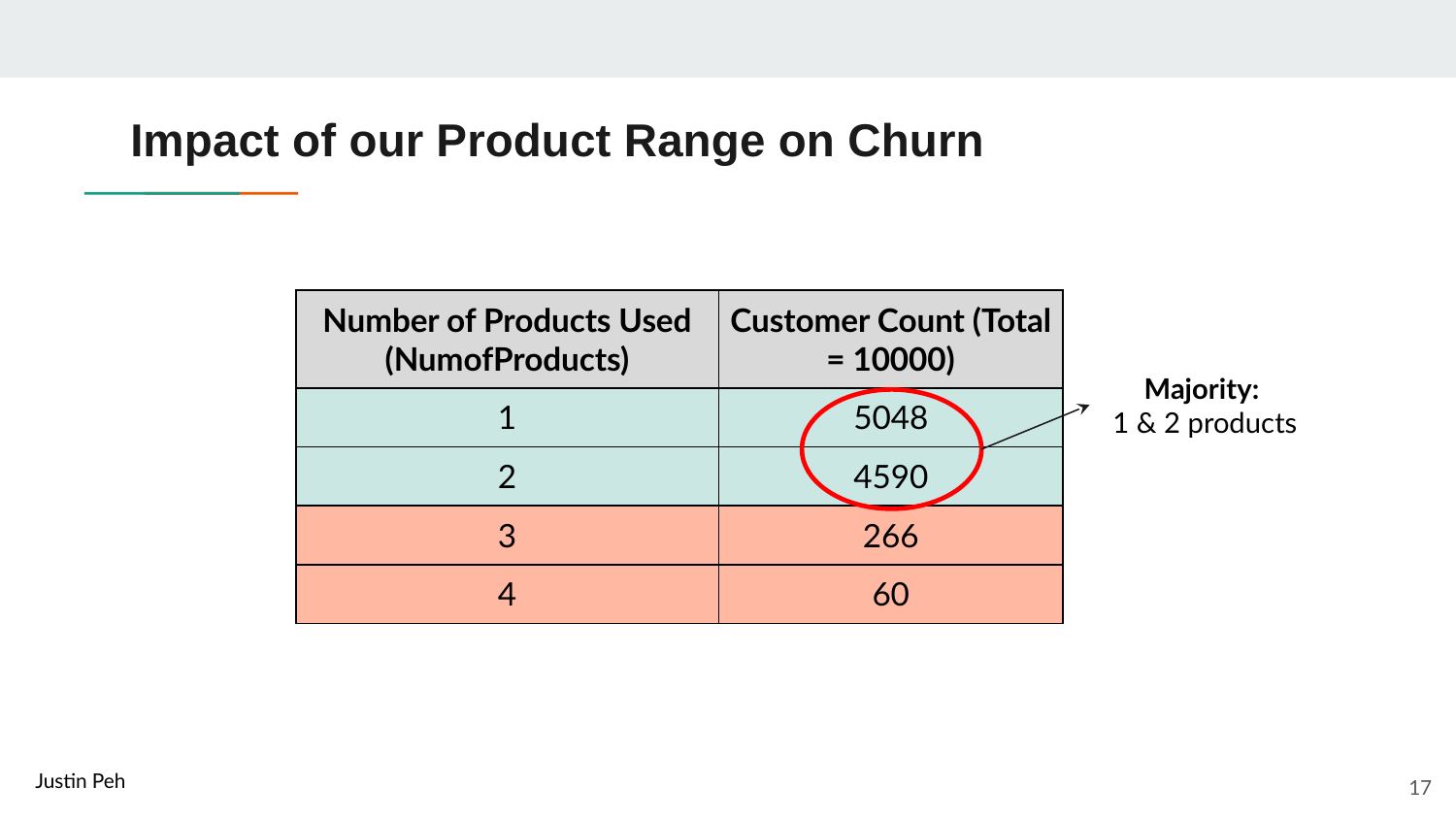

# Impact of our Product Range on Churn
| Number of Products Used (NumofProducts) | Customer Count (Total = 10000) |
| --- | --- |
| 1 | 5048 |
| 2 | 4590 |
| 3 | 266 |
| 4 | 60 |
Majority:
1 & 2 products

Justin Peh
17